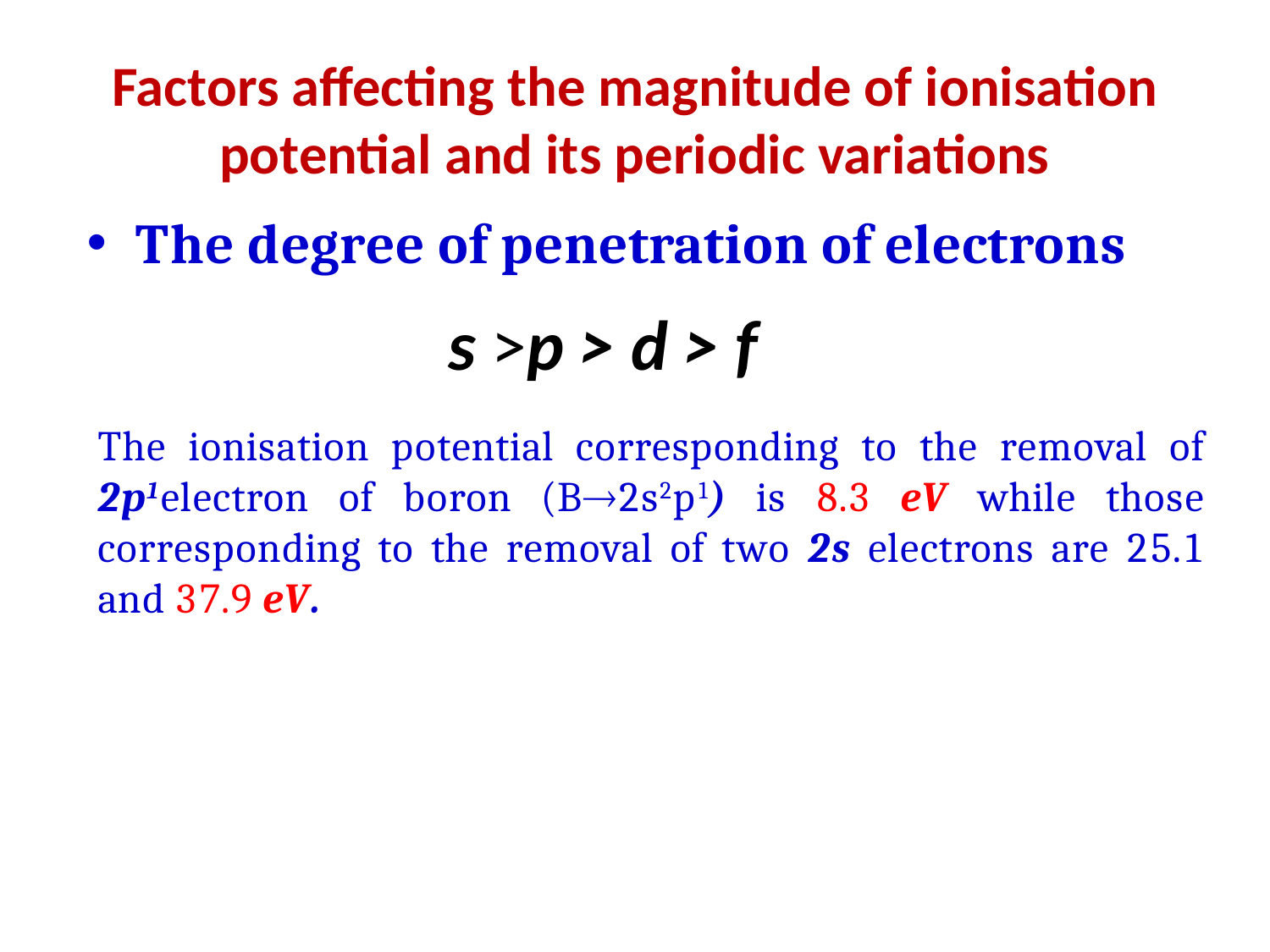

# Factors affecting the magnitude of ionisation potential and its periodic variations
The degree of penetration of electrons
s >p > d > f
The ionisation potential corresponding to the removal of 2p1electron of boron (B→2s2p1) is 8.3 eV while those corresponding to the removal of two 2s electrons are 25.1 and 37.9 eV.